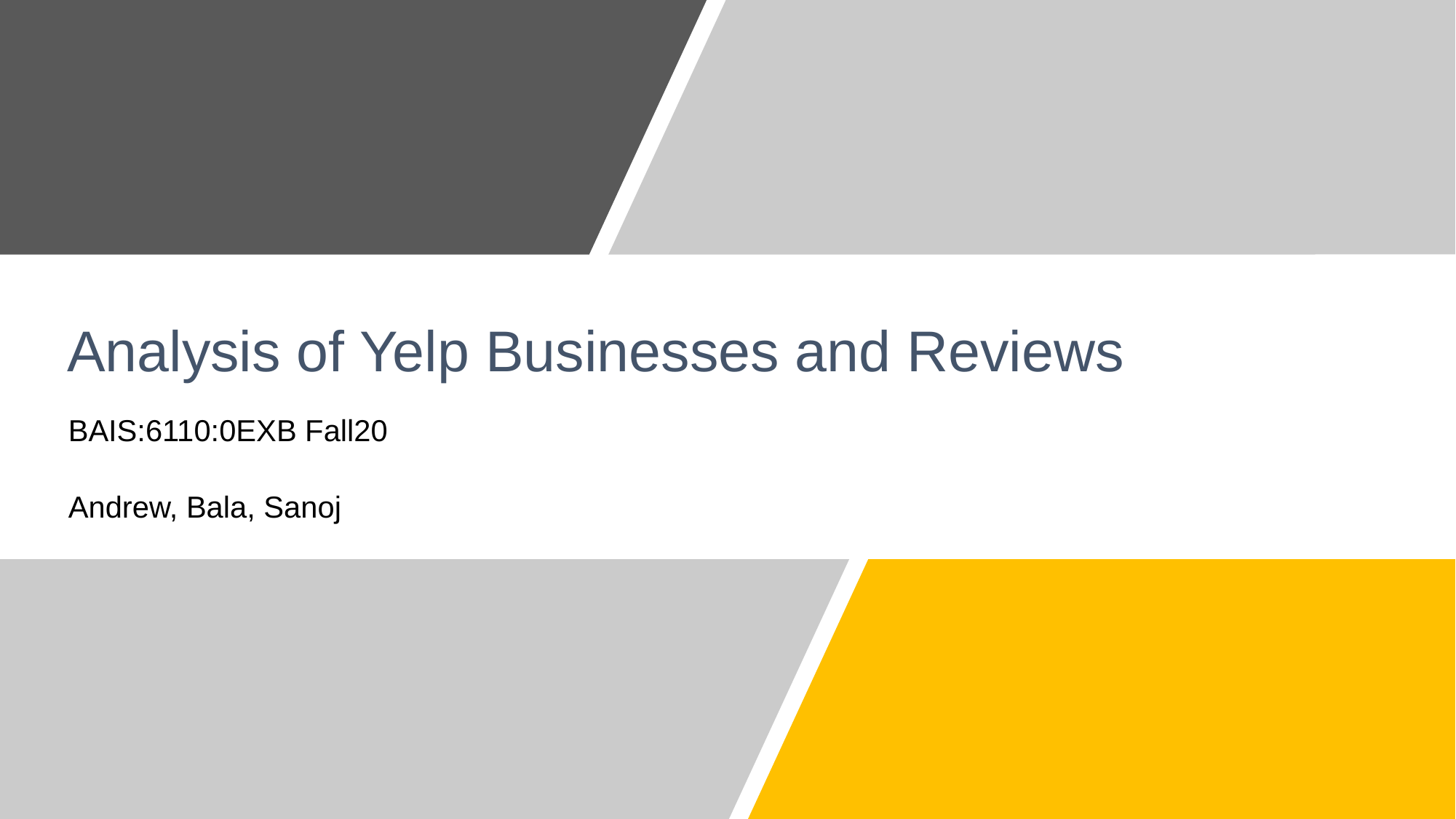

# Analysis of Yelp Businesses and Reviews
BAIS:6110:0EXB Fall20
Andrew, Bala, Sanoj